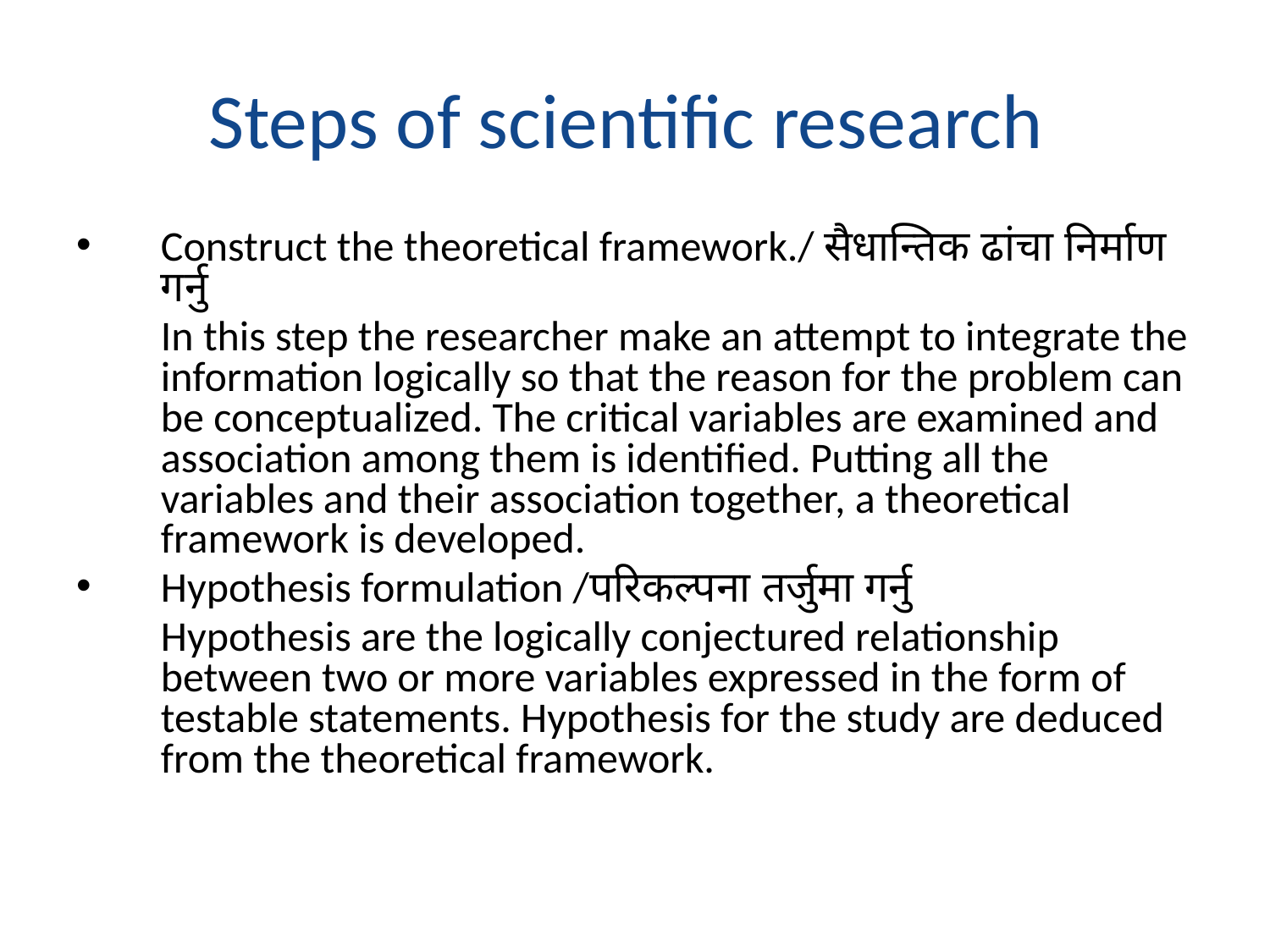

# Steps of scientific research
Construct the theoretical framework./ सैधान्तिक ढांचा निर्माण गर्नु
	In this step the researcher make an attempt to integrate the information logically so that the reason for the problem can be conceptualized. The critical variables are examined and association among them is identified. Putting all the variables and their association together, a theoretical framework is developed.
Hypothesis formulation /परिकल्पना तर्जुमा गर्नु
	Hypothesis are the logically conjectured relationship between two or more variables expressed in the form of testable statements. Hypothesis for the study are deduced from the theoretical framework.